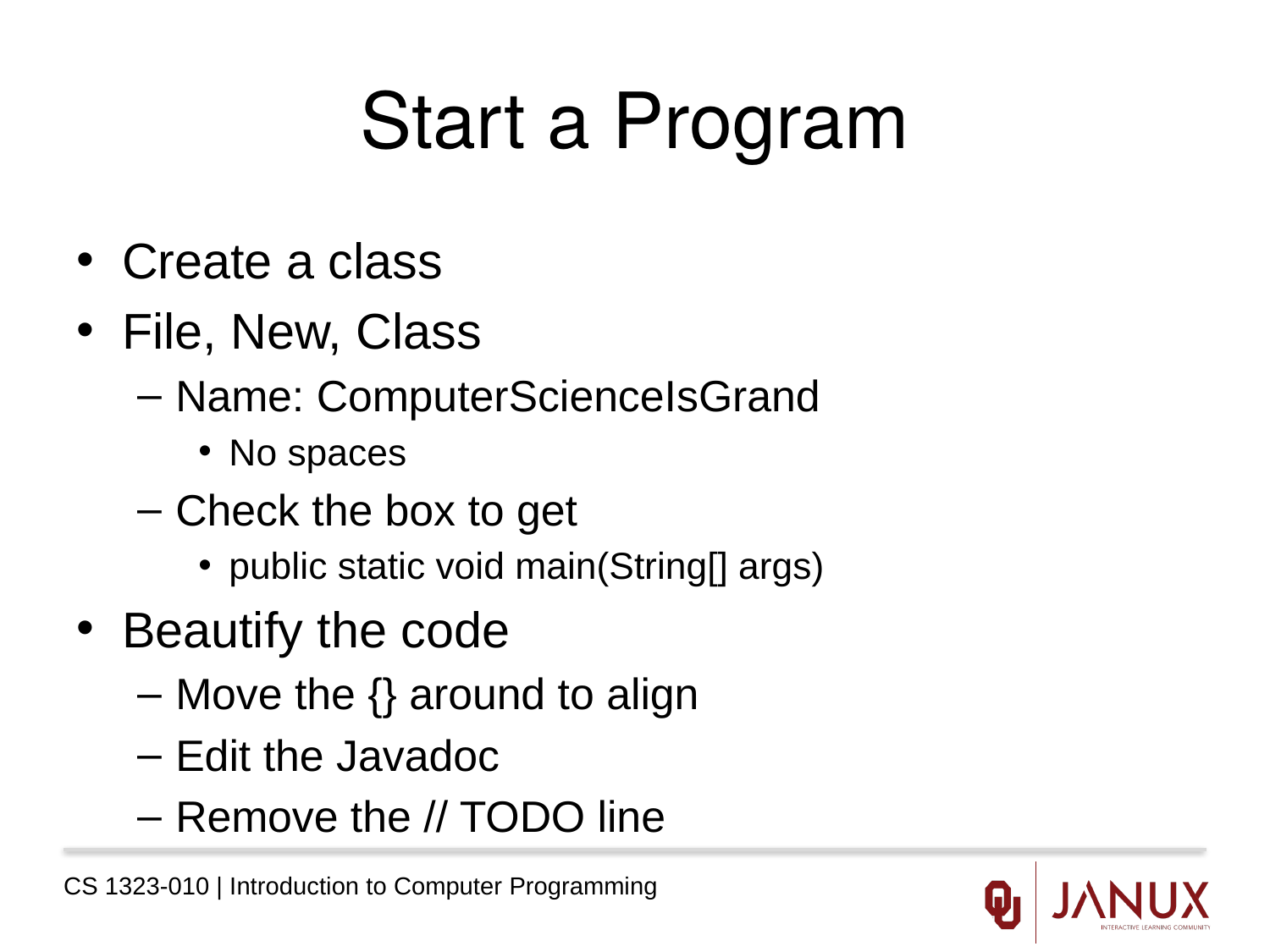

# Start a Program
Create a class
File, New, Class
Name: ComputerScienceIsGrand
No spaces
Check the box to get
public static void main(String[] args)
Beautify the code
Move the {} around to align
Edit the Javadoc
Remove the // TODO line